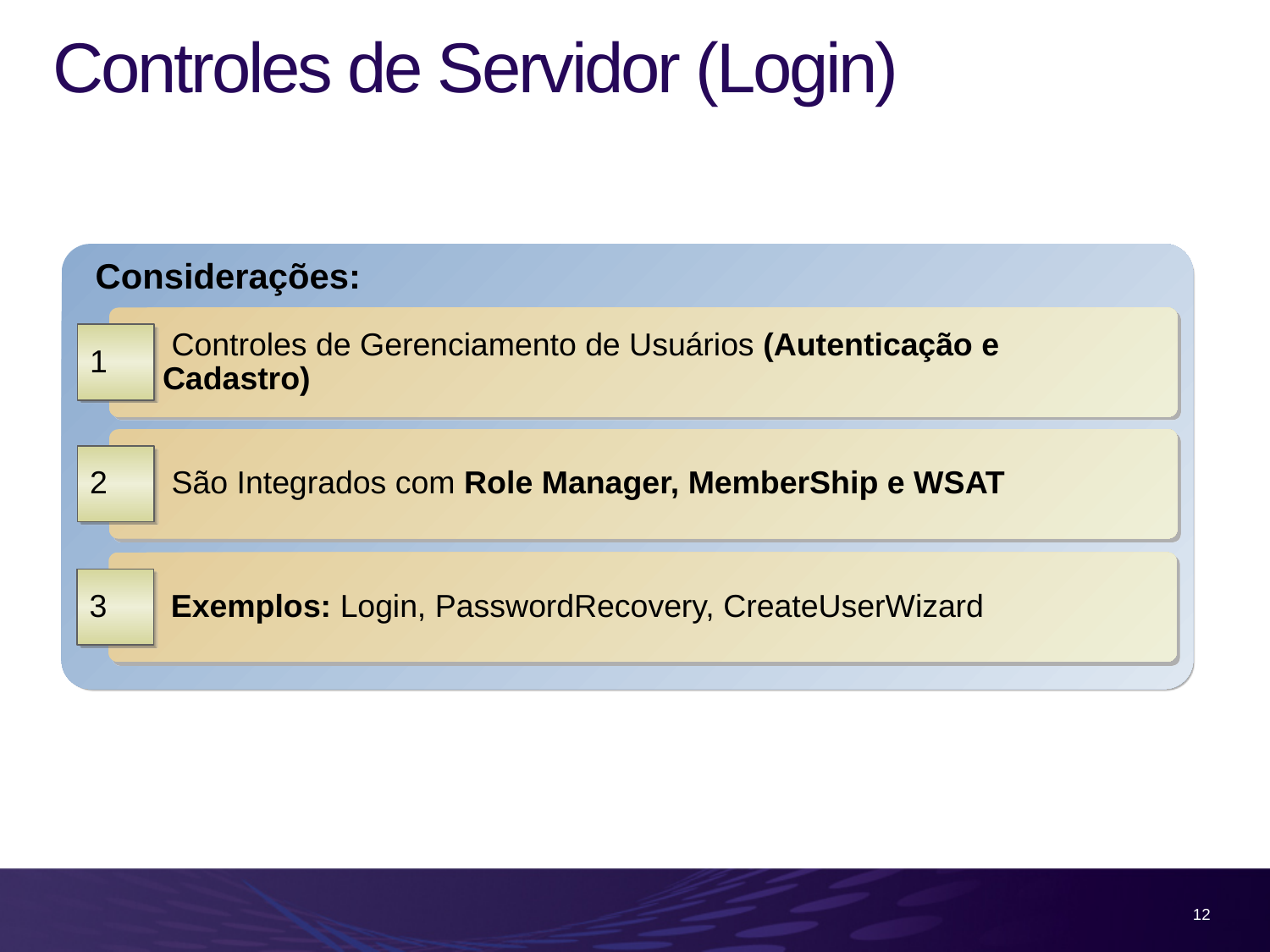

# Controles de Servidor (Login)
Considerações:

 Controles de Gerenciamento de Usuários (Autenticação e Cadastro)
1
 São Integrados com Role Manager, MemberShip e WSAT
2
 Exemplos: Login, PasswordRecovery, CreateUserWizard
3
12